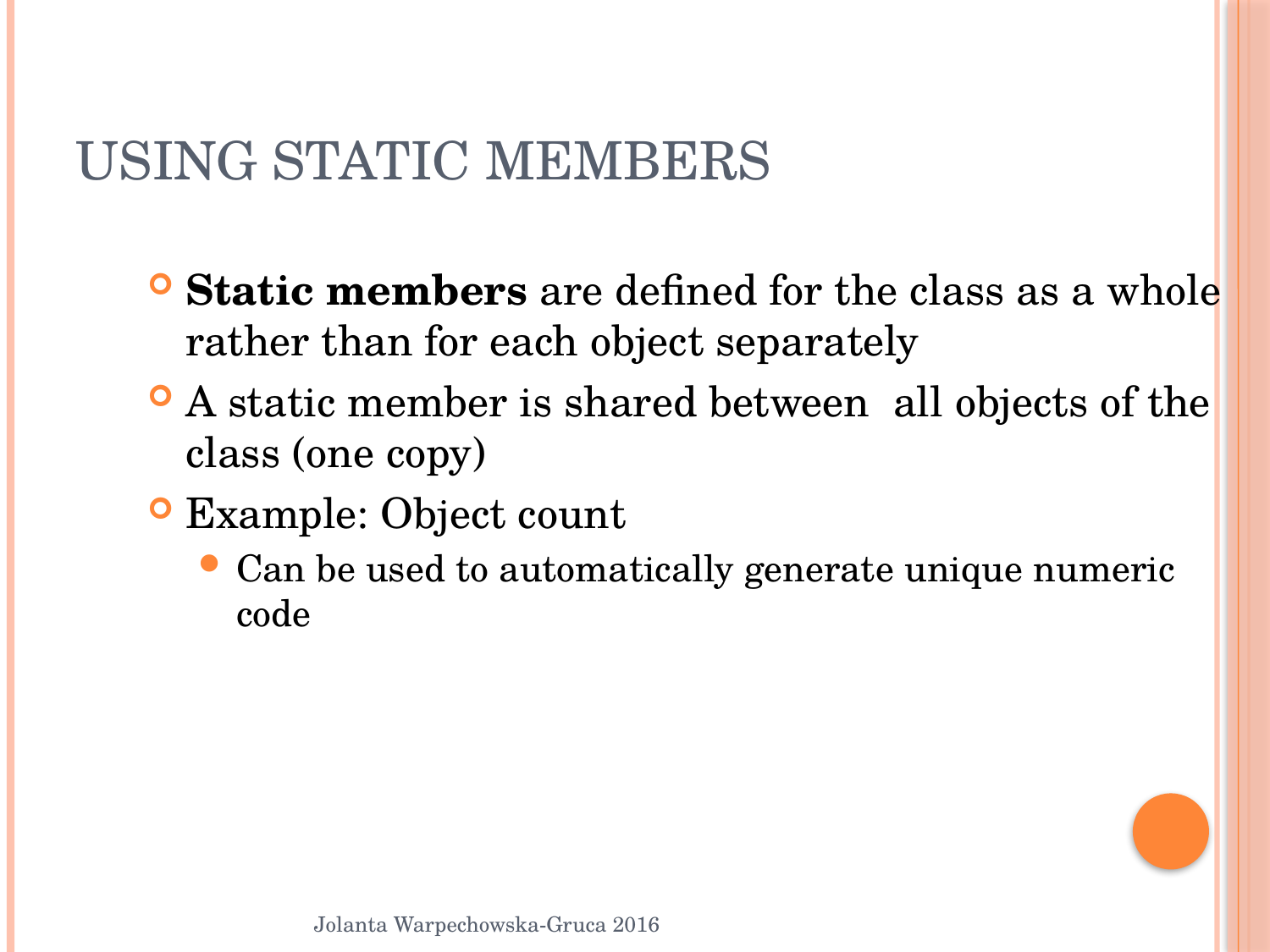

# Using Static Members
Static members are defined for the class as a whole rather than for each object separately
A static member is shared between  all objects of the class (one copy)
Example: Object count
Can be used to automatically generate unique numeric code
Jolanta Warpechowska-Gruca 2016
35